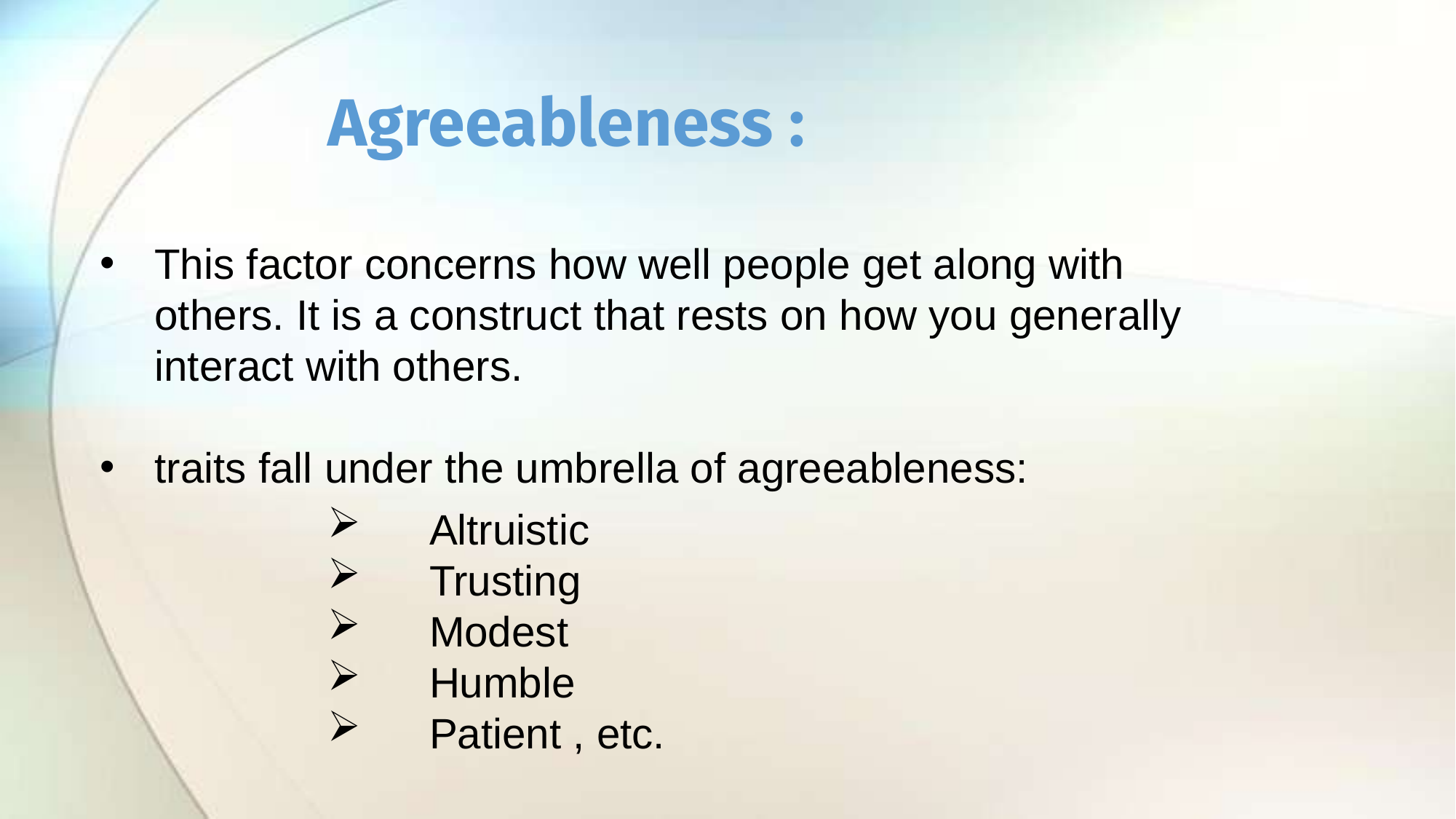

# Agreeableness :
This factor concerns how well people get along with others. It is a construct that rests on how you generally interact with others.

traits fall under the umbrella of agreeableness:

    Altruistic
    Trusting
    Modest
    Humble
    Patient , etc.